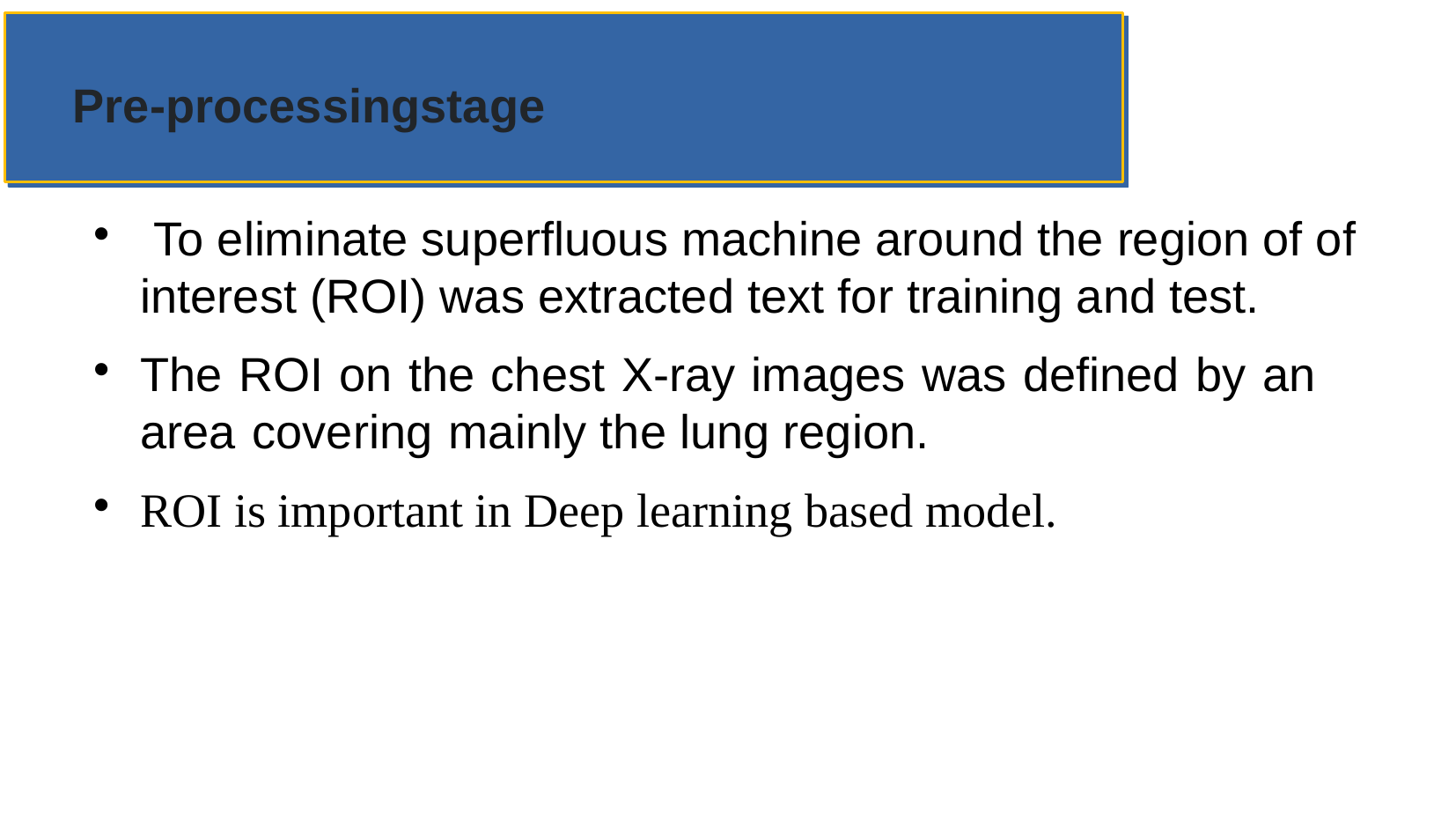

Pre-processingstage
 To eliminate superfluous machine around the region of of interest (ROI) was extracted text for training and test.
The ROI on the chest X-ray images was defined by an area covering mainly the lung region.
ROI is important in Deep learning based model.